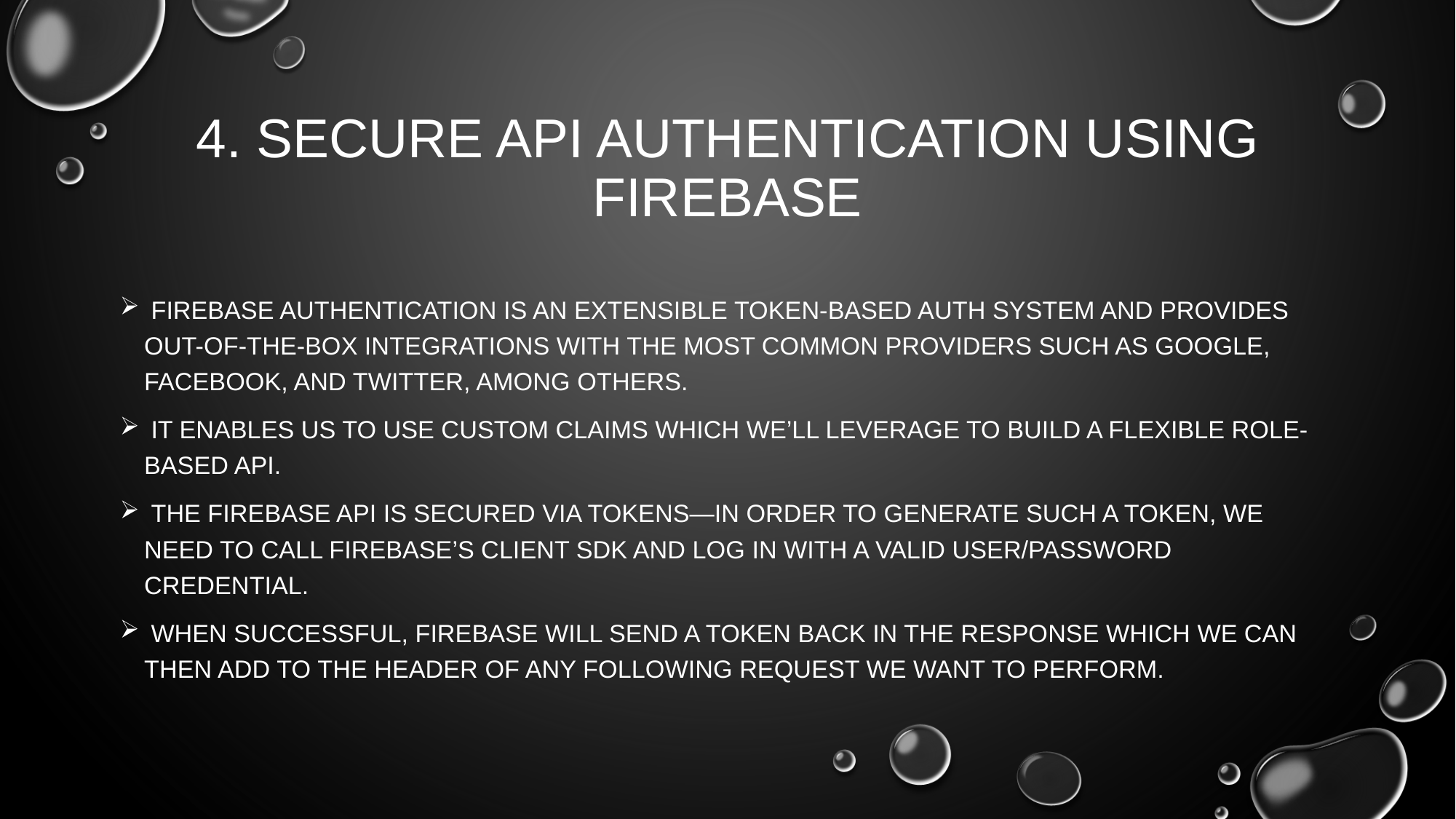

# 4. Secure API authentication using Firebase
 Firebase Authentication is an extensible token-based auth system and provides out-of-the-box integrations with the most common providers such as Google, Facebook, and Twitter, among others.
 It enables us to use custom claims which we’ll leverage to build a flexible role-based API.
 The Firebase API is secured via tokens—in order to generate such a token, we need to call Firebase’s Client SDK and log in with a valid user/password credential.
 When successful, Firebase will send a token back in the response which we can then add to the header of any following request we want to perform.